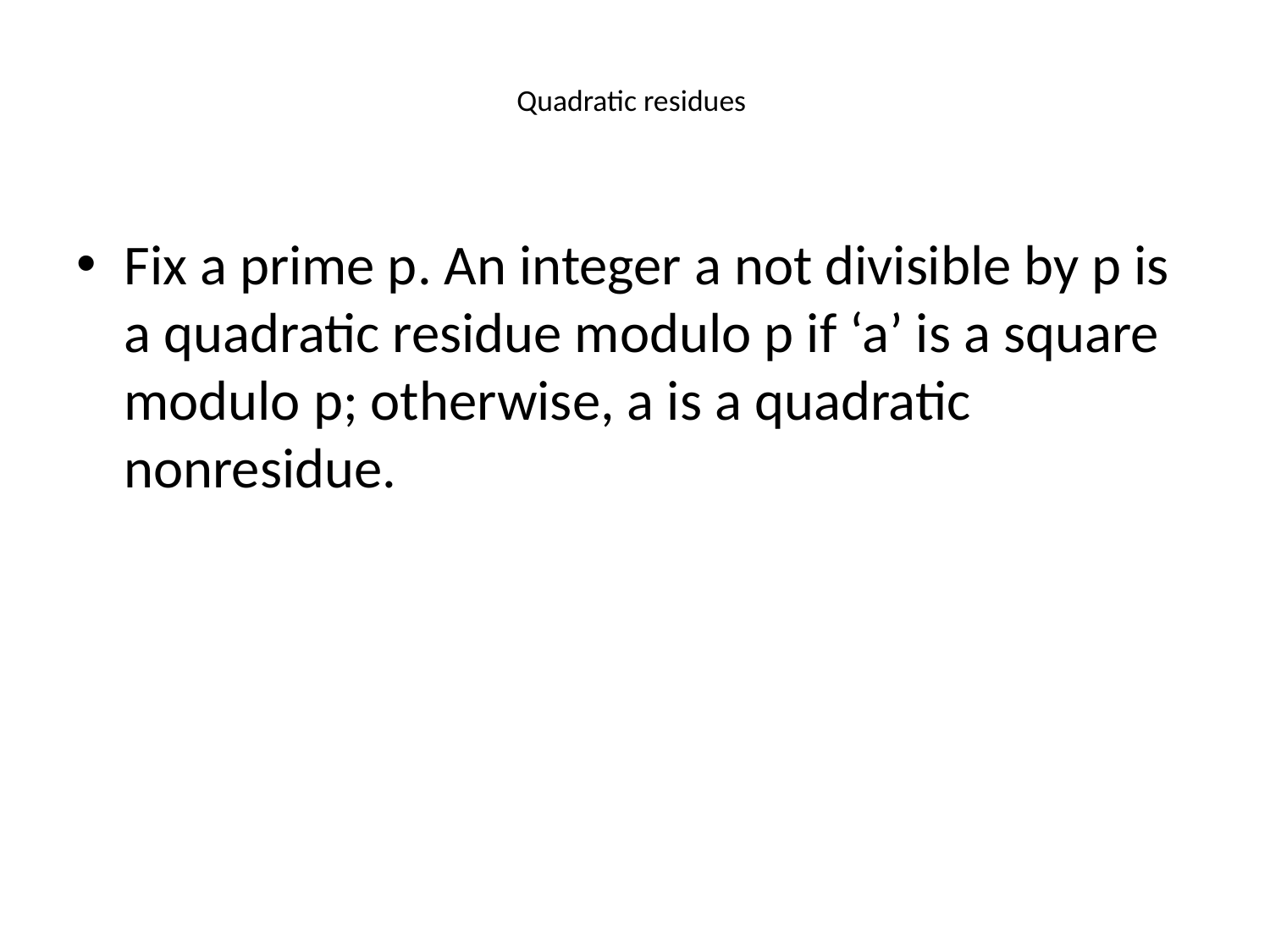

# Quadratic residues
Fix a prime p. An integer a not divisible by p is a quadratic residue modulo p if ‘a’ is a square modulo p; otherwise, a is a quadratic nonresidue.